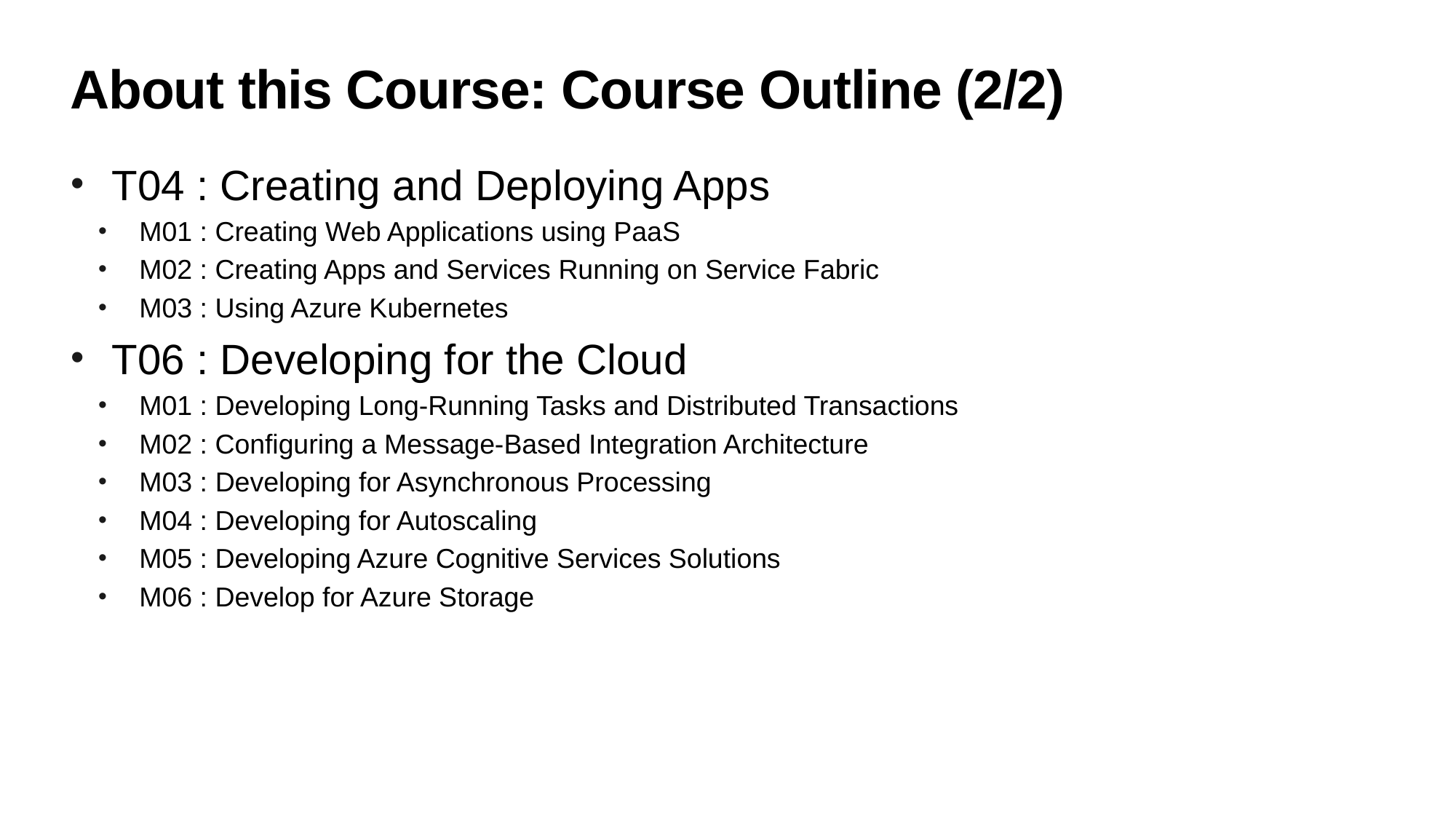

# About this Course: Course Outline (2/2)
T04 : Creating and Deploying Apps
M01 : Creating Web Applications using PaaS
M02 : Creating Apps and Services Running on Service Fabric
M03 : Using Azure Kubernetes
T06 : Developing for the Cloud
M01 : Developing Long-Running Tasks and Distributed Transactions
M02 : Configuring a Message-Based Integration Architecture
M03 : Developing for Asynchronous Processing
M04 : Developing for Autoscaling
M05 : Developing Azure Cognitive Services Solutions
M06 : Develop for Azure Storage